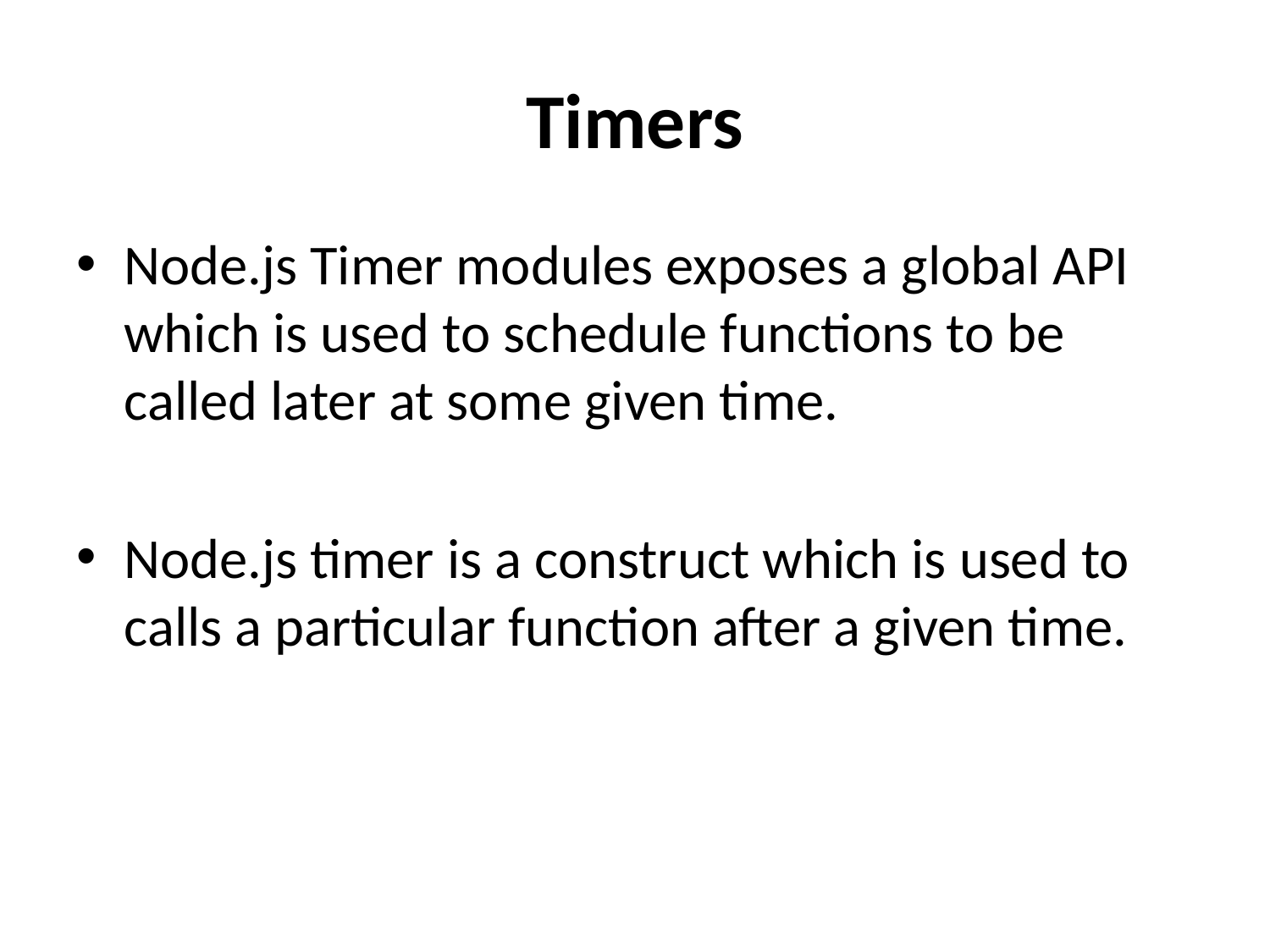

# Timers
Node.js Timer modules exposes a global API which is used to schedule functions to be called later at some given time.

Node.js timer is a construct which is used to calls a particular function after a given time.